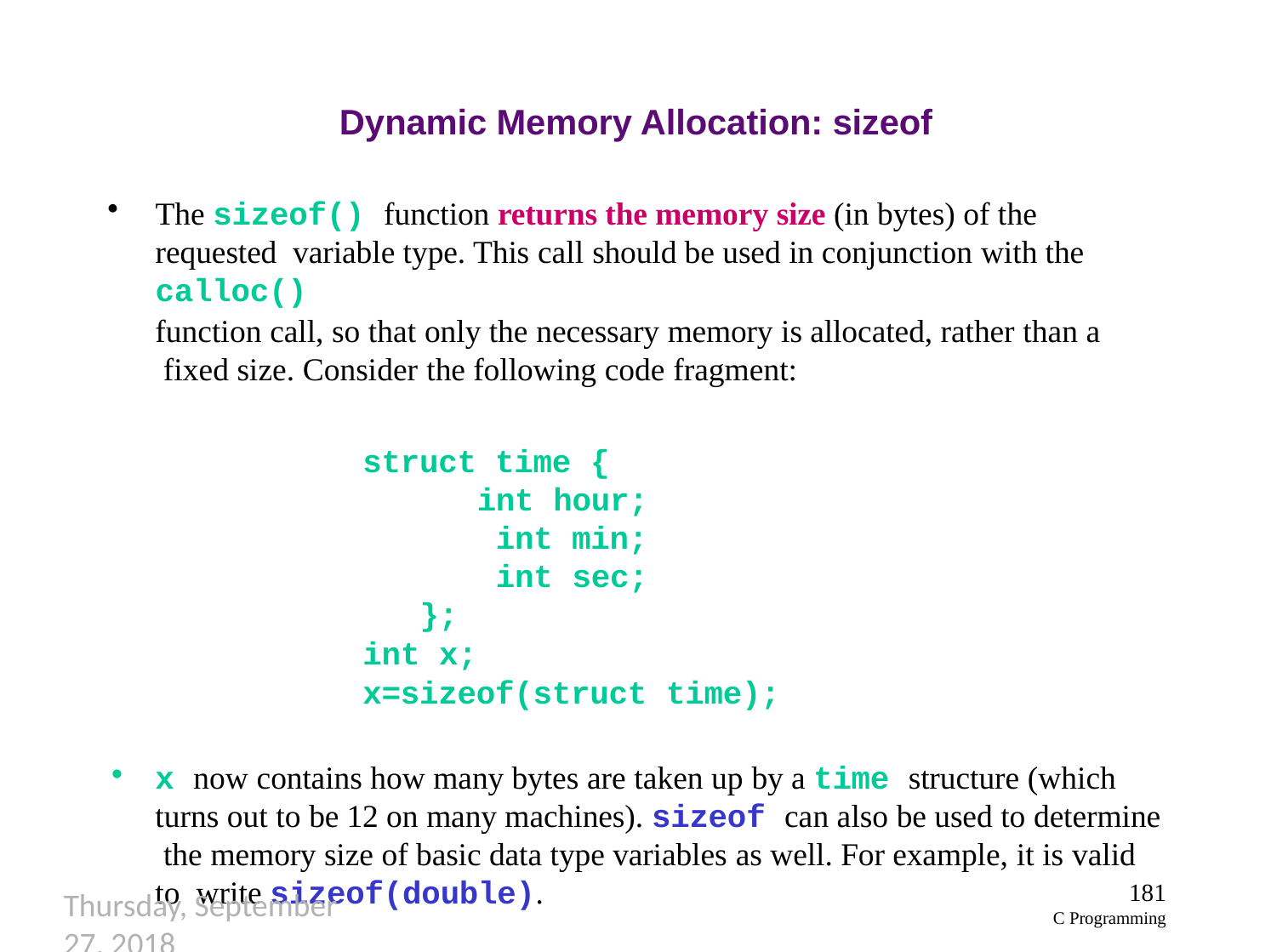

# Dynamic Memory Allocation: sizeof
The sizeof() function returns the memory size (in bytes) of the requested  variable type. This call should be used in conjunction with the calloc()
function call, so that only the necessary memory is allocated, rather than a  fixed size. Consider the following code fragment:

struct time {
int hour;  int min;  int sec;
};
int x;  x=sizeof(struct time);

x now contains how many bytes are taken up by a time structure (which  turns out to be 12 on many machines). sizeof can also be used to determine  the memory size of basic data type variables as well. For example, it is valid to  write sizeof(double).
181
C Programming
Thursday, September 27, 2018